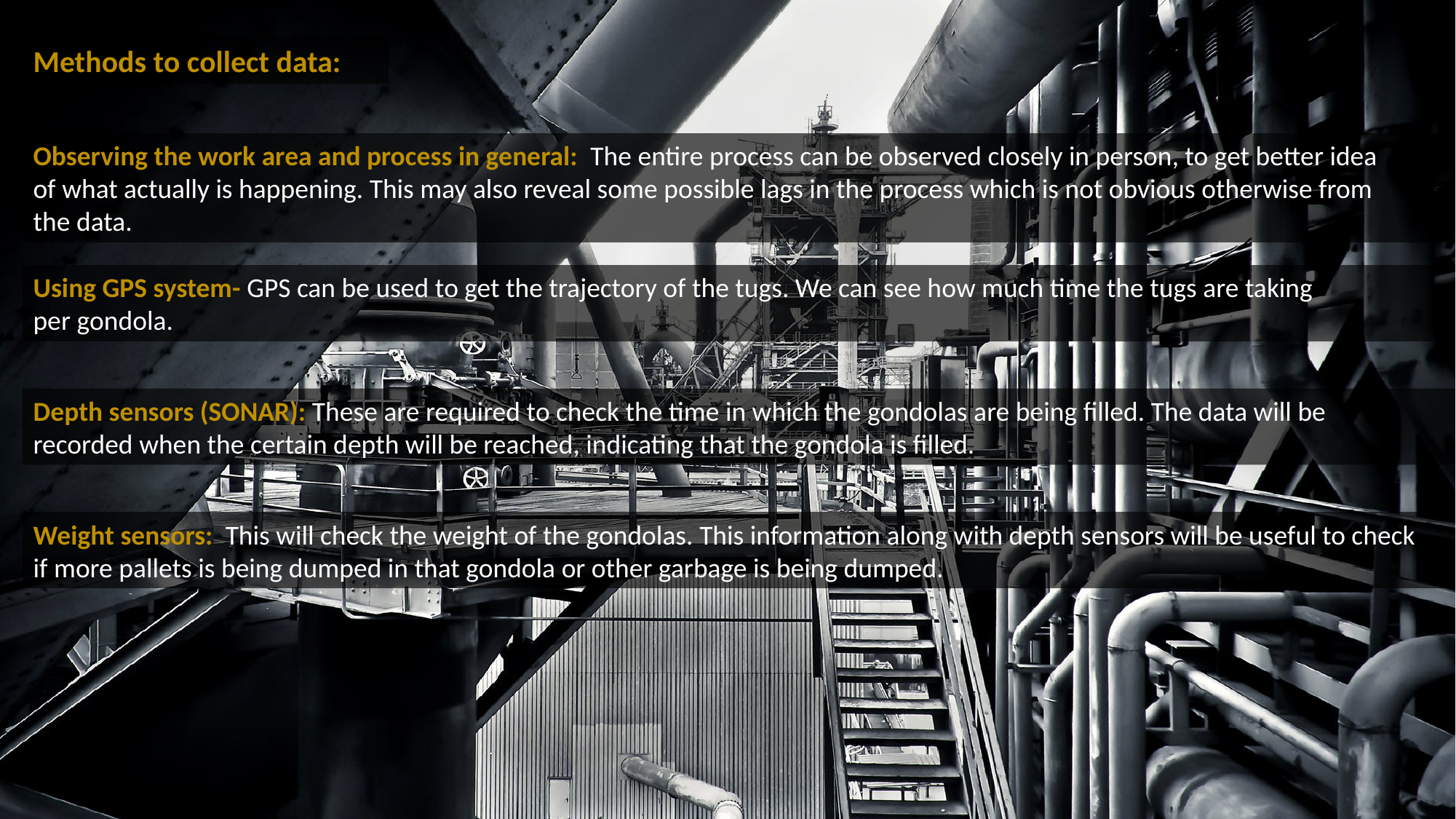

Methods to collect data:
Observing the work area and process in general:  The entire process can be observed closely in person, to get better idea of what actually is happening. This may also reveal some possible lags in the process which is not obvious otherwise from the data.
Using GPS system- GPS can be used to get the trajectory of the tugs. We can see how much time the tugs are taking per gondola.
Depth sensors (SONAR): These are required to check the time in which the gondolas are being filled. The data will be recorded when the certain depth will be reached, indicating that the gondola is filled.
Weight sensors:  This will check the weight of the gondolas. This information along with depth sensors will be useful to check if more pallets is being dumped in that gondola or other garbage is being dumped.